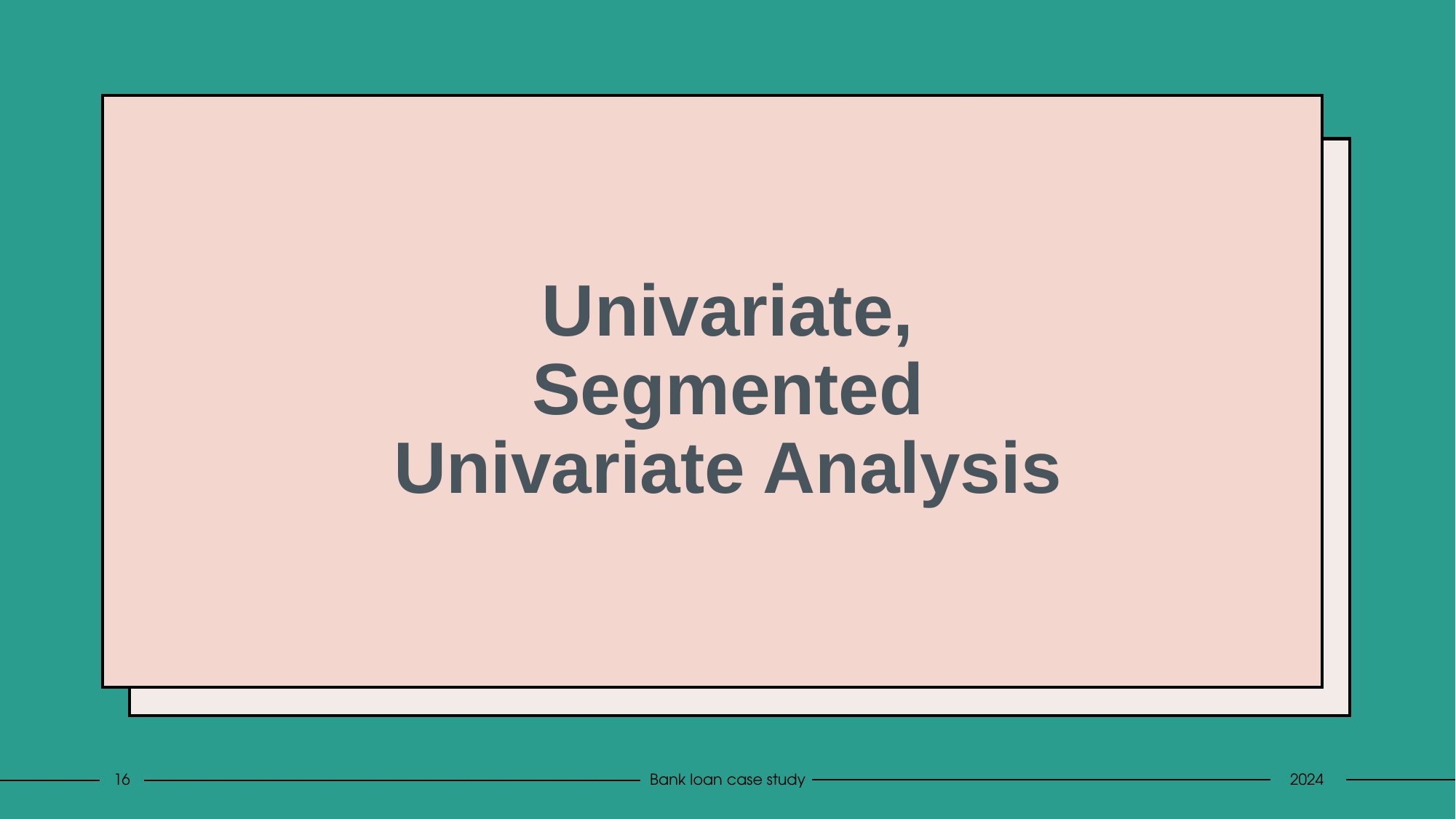

# Univariate, Segmented Univariate Analysis

16
Bank loan case study
2024